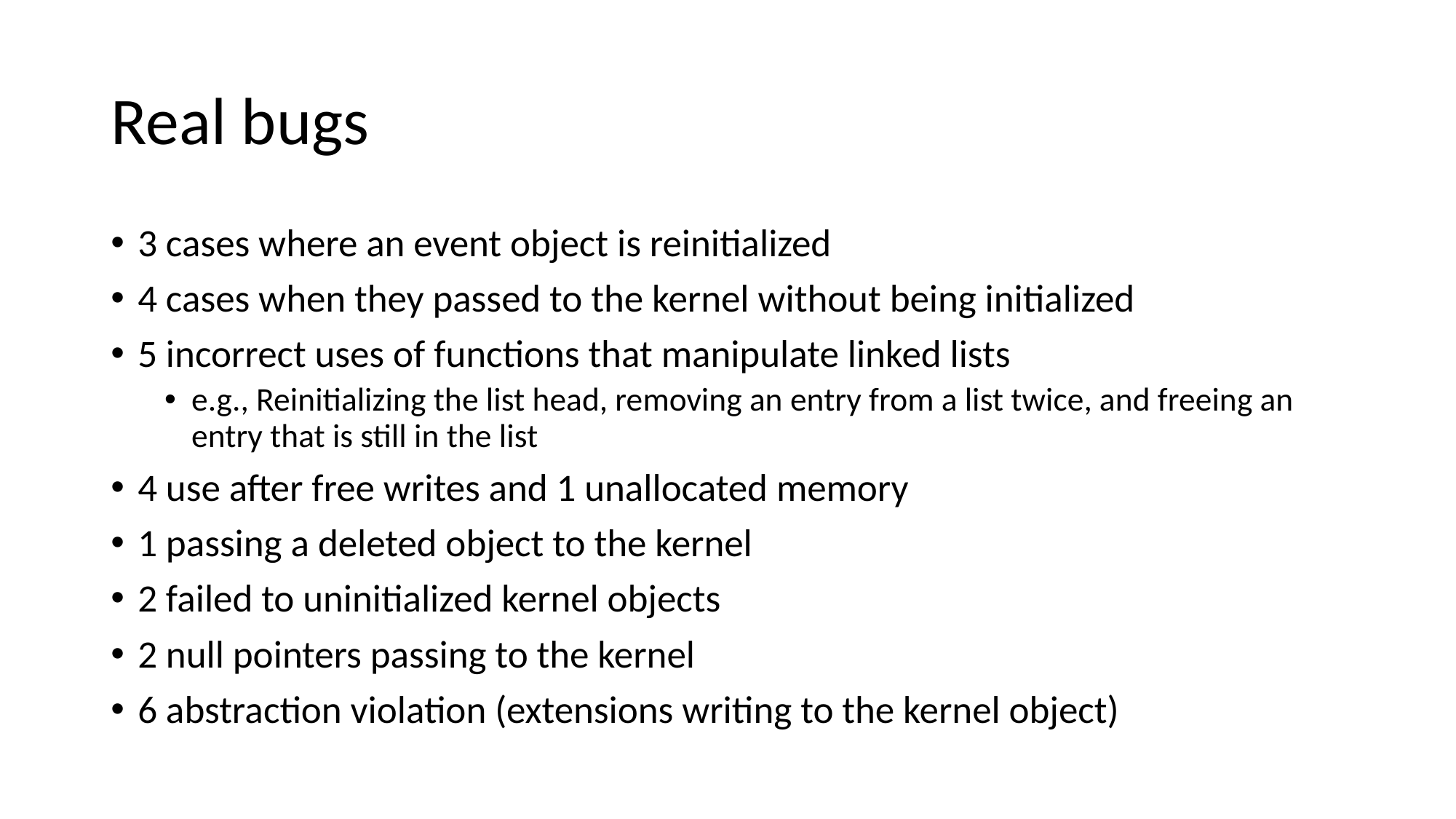

# Real bugs
3 cases where an event object is reinitialized
4 cases when they passed to the kernel without being initialized
5 incorrect uses of functions that manipulate linked lists
e.g., Reinitializing the list head, removing an entry from a list twice, and freeing an entry that is still in the list
4 use after free writes and 1 unallocated memory
1 passing a deleted object to the kernel
2 failed to uninitialized kernel objects
2 null pointers passing to the kernel
6 abstraction violation (extensions writing to the kernel object)